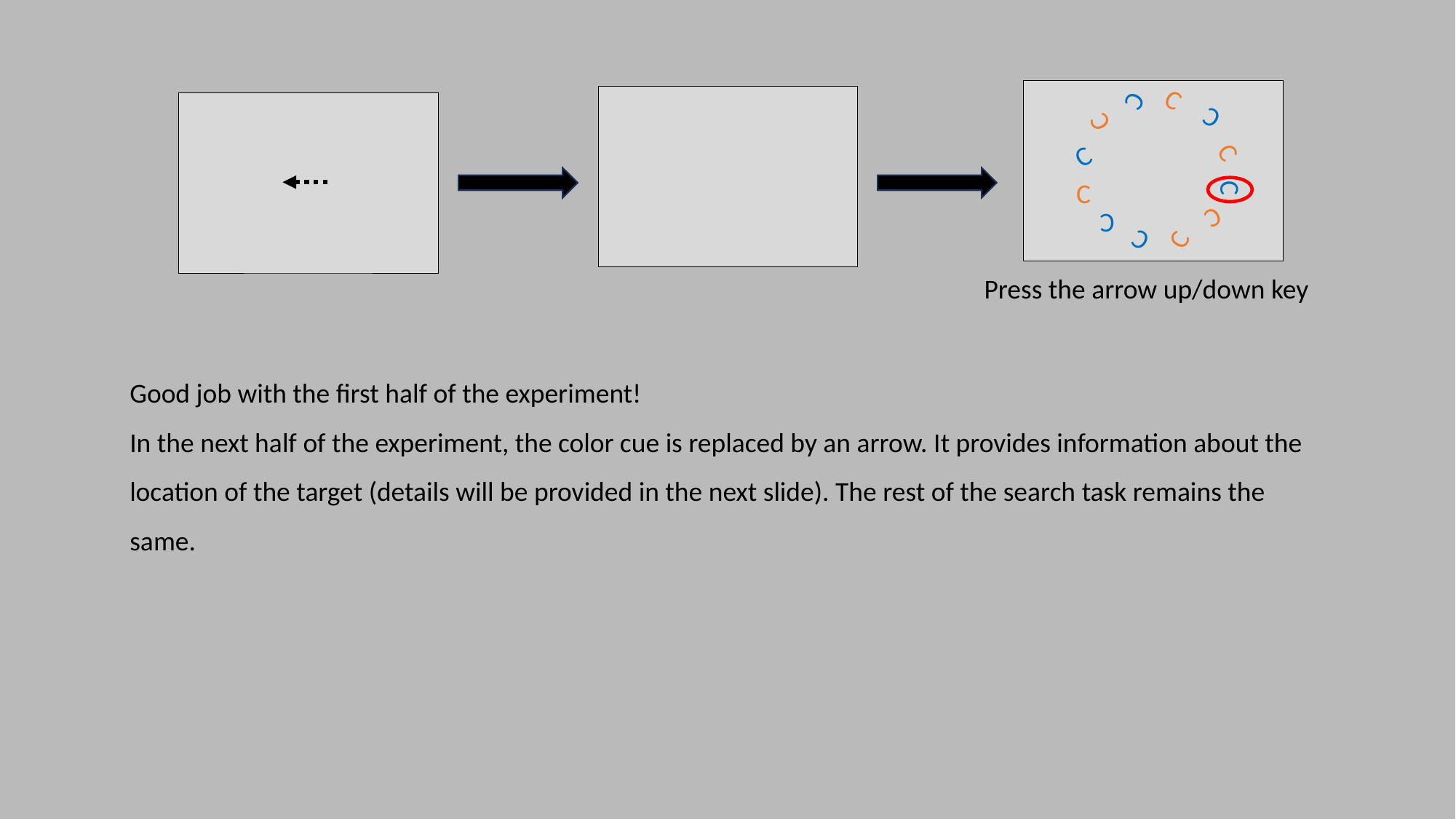

C
C
C
C
C
C
C
C
C
C
C
C

Press the arrow up/down key
Good job with the first half of the experiment!
In the next half of the experiment, the color cue is replaced by an arrow. It provides information about the location of the target (details will be provided in the next slide). The rest of the search task remains the same.